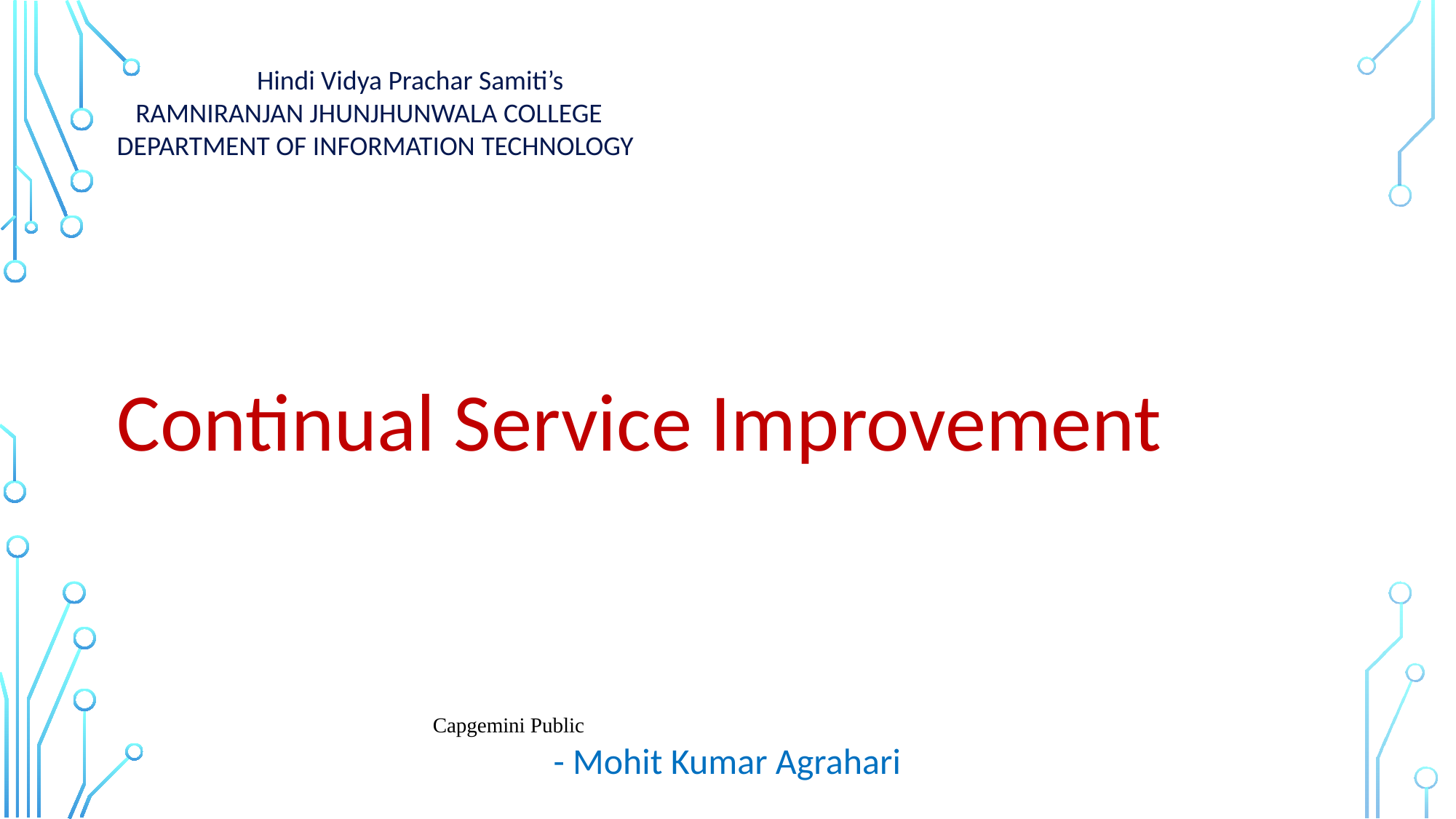

Hindi Vidya Prachar Samiti’s
   RAMNIRANJAN JHUNJHUNWALA COLLEGE
DEPARTMENT OF INFORMATION TECHNOLOGY
Continual Service Improvement

															- Mohit Kumar Agrahari
Capgemini Public